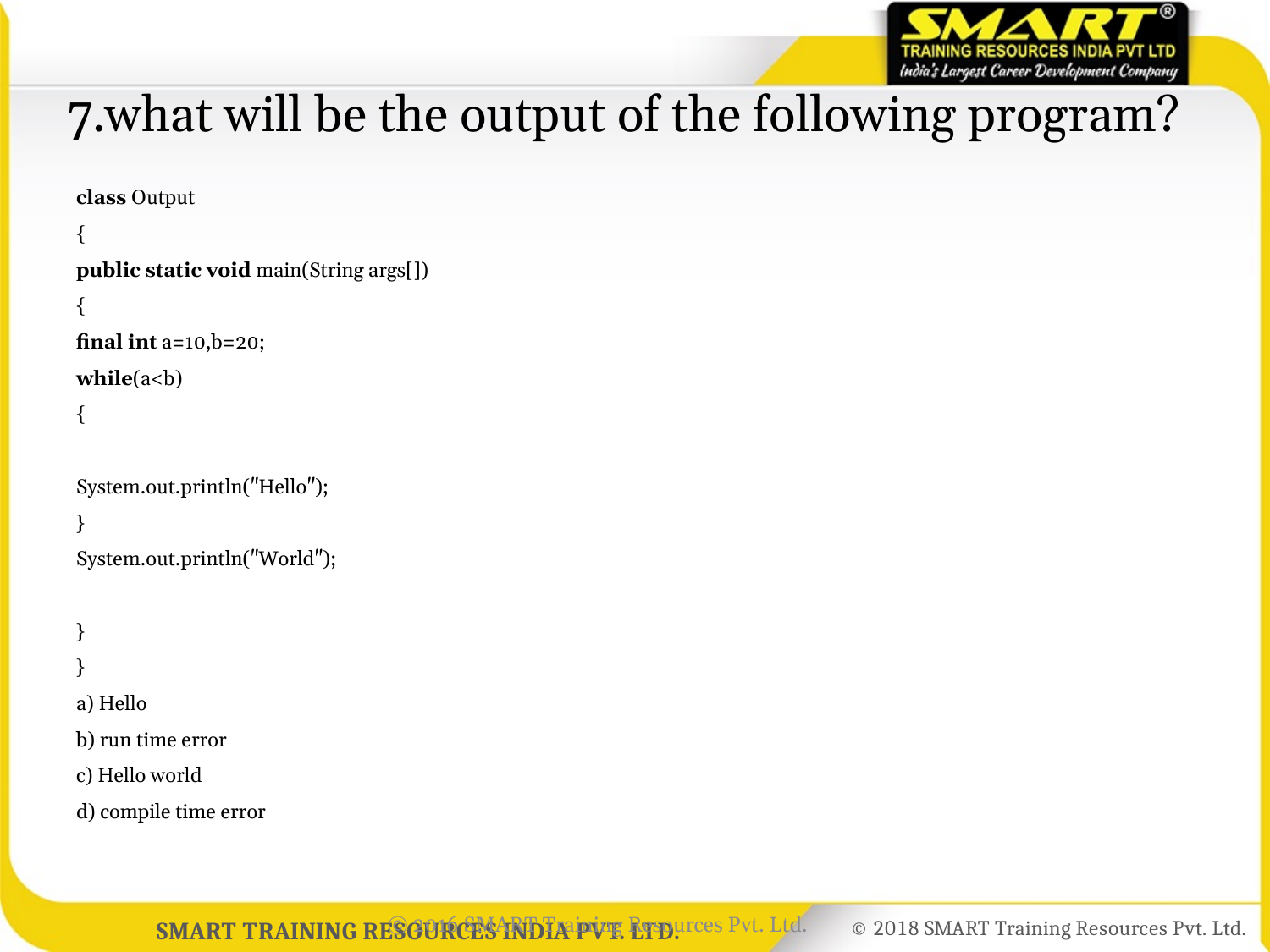

# 7.what will be the output of the following program?
class Output
{
public static void main(String args[])
{
final int a=10,b=20;
while(a<b)
{

System.out.println("Hello");
}
System.out.println("World");

}
}
a) Hello
b) run time error
c) Hello world
d) compile time error

© 2016 SMART Training Resources Pvt. Ltd.